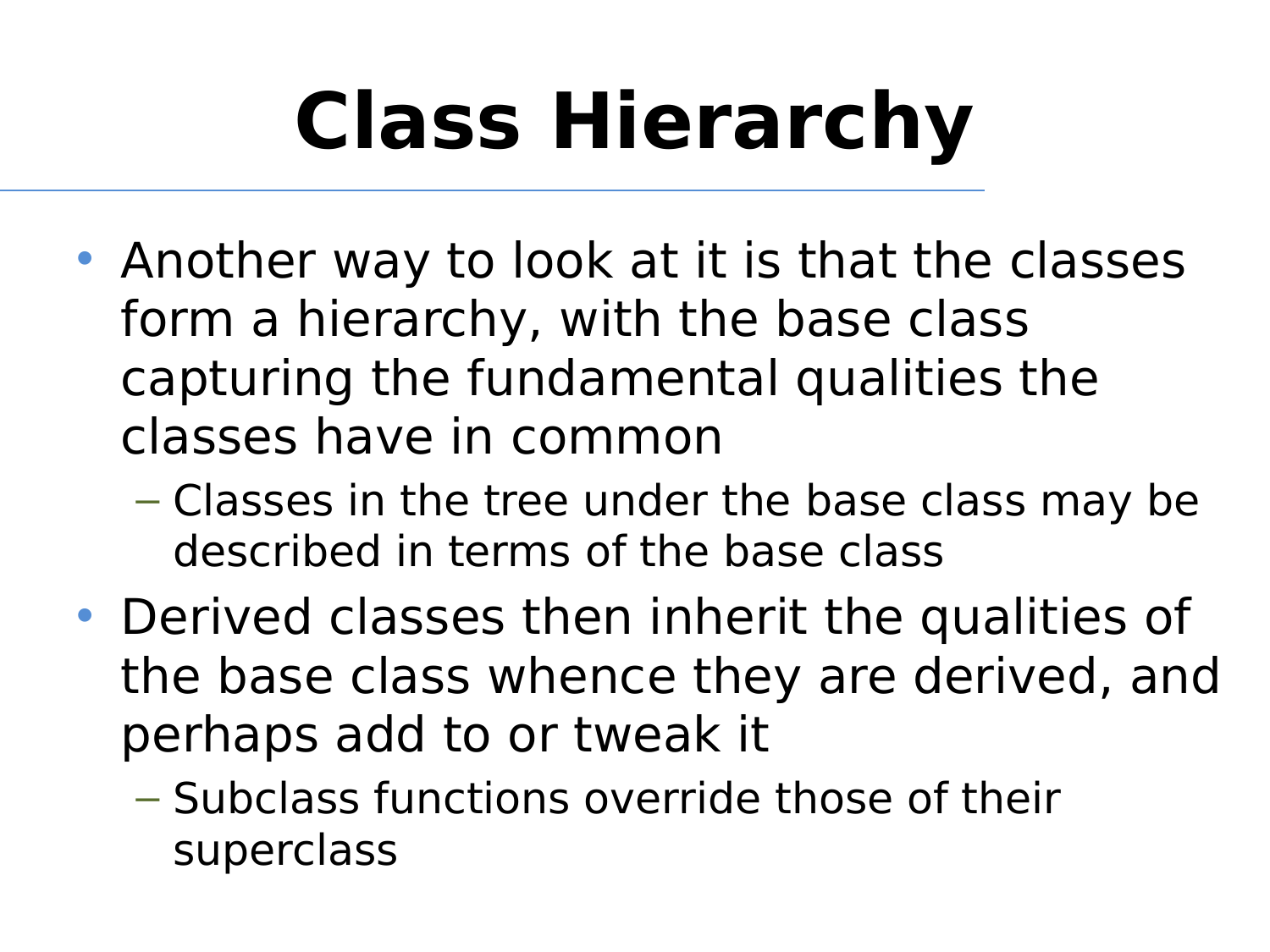

# Class Hierarchy
Another way to look at it is that the classes form a hierarchy, with the base class capturing the fundamental qualities the classes have in common
Classes in the tree under the base class may be described in terms of the base class
Derived classes then inherit the qualities of the base class whence they are derived, and perhaps add to or tweak it
Subclass functions override those of their superclass